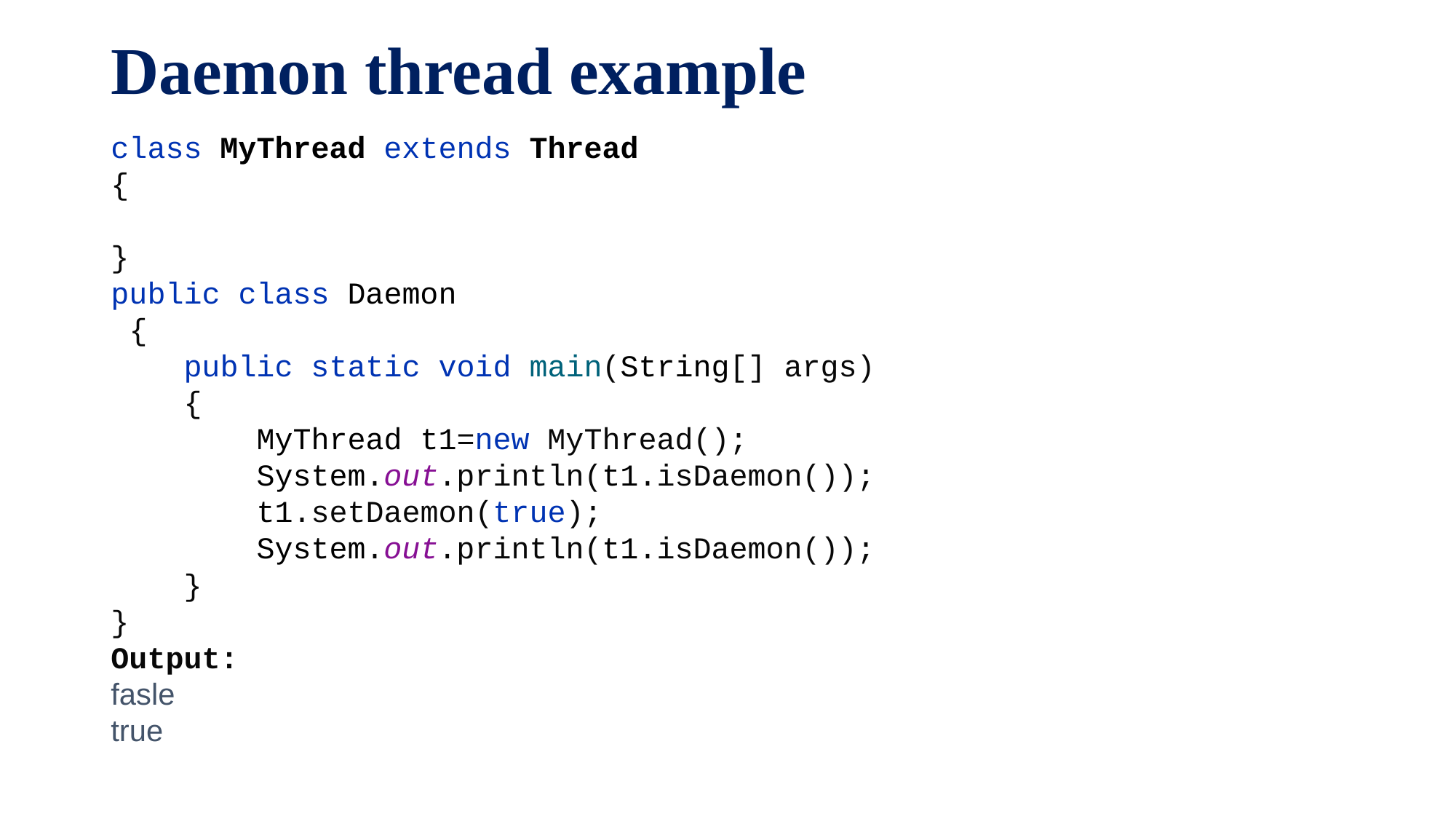

# Daemon thread example
class MyThread extends Thread
{
}
public class Daemon
 {
    public static void main(String[] args)
    {
        MyThread t1=new MyThread();
        System.out.println(t1.isDaemon());
        t1.setDaemon(true);
        System.out.println(t1.isDaemon());
    }
}
Output:
fasle
true